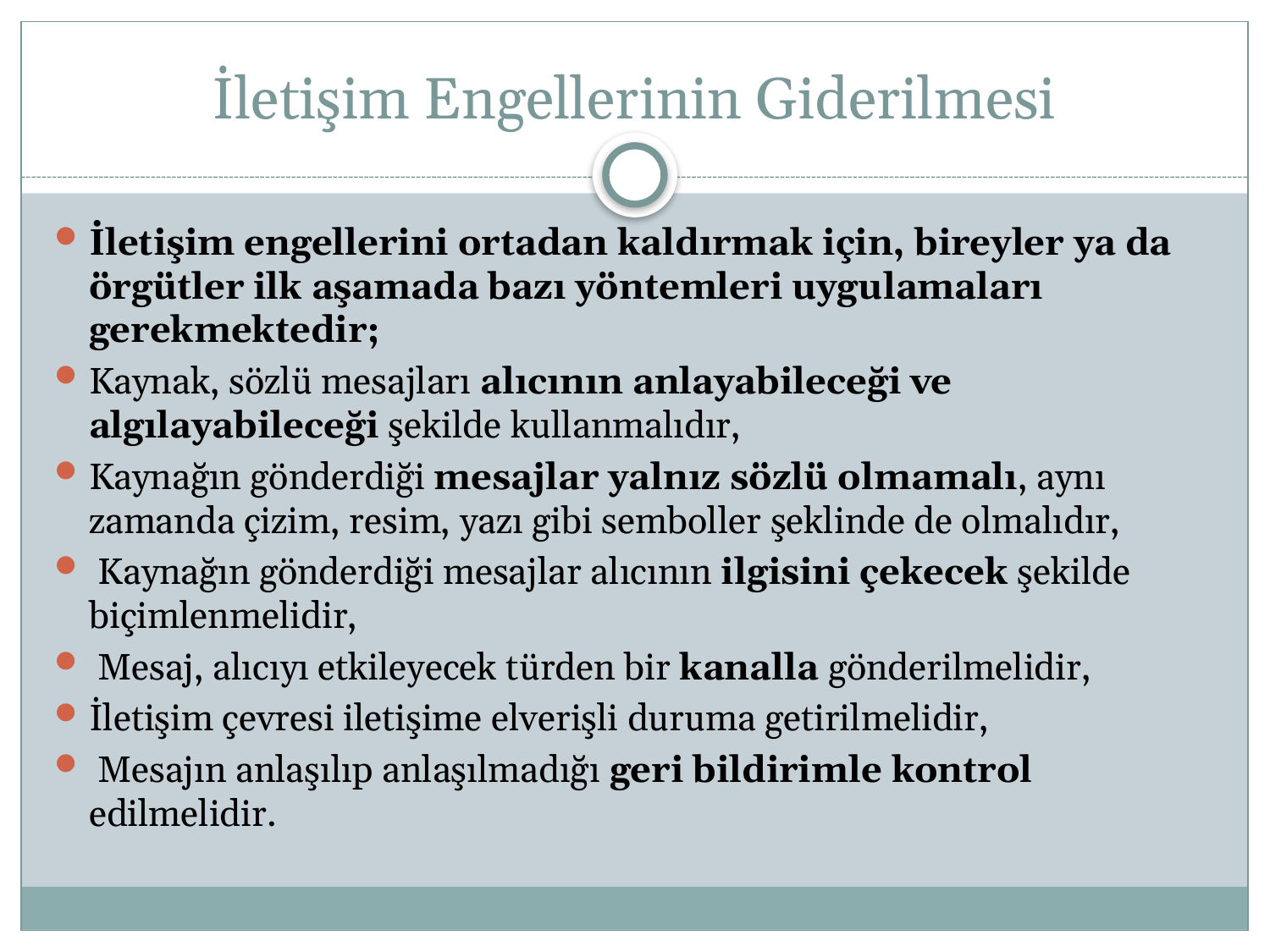

# İletişim Engellerinin Giderilmesi
İletişim engellerini ortadan kaldırmak için, bireyler ya da örgütler ilk aşamada bazı yöntemleri uygulamaları gerekmektedir;
Kaynak, sözlü mesajları alıcının anlayabileceği ve algılayabileceği şekilde kullanmalıdır,
Kaynağın gönderdiği mesajlar yalnız sözlü olmamalı, aynı zamanda çizim, resim, yazı gibi semboller şeklinde de olmalıdır,
 Kaynağın gönderdiği mesajlar alıcının ilgisini çekecek şekilde biçimlenmelidir,
 Mesaj, alıcıyı etkileyecek türden bir kanalla gönderilmelidir,
İletişim çevresi iletişime elverişli duruma getirilmelidir,
 Mesajın anlaşılıp anlaşılmadığı geri bildirimle kontrol edilmelidir.